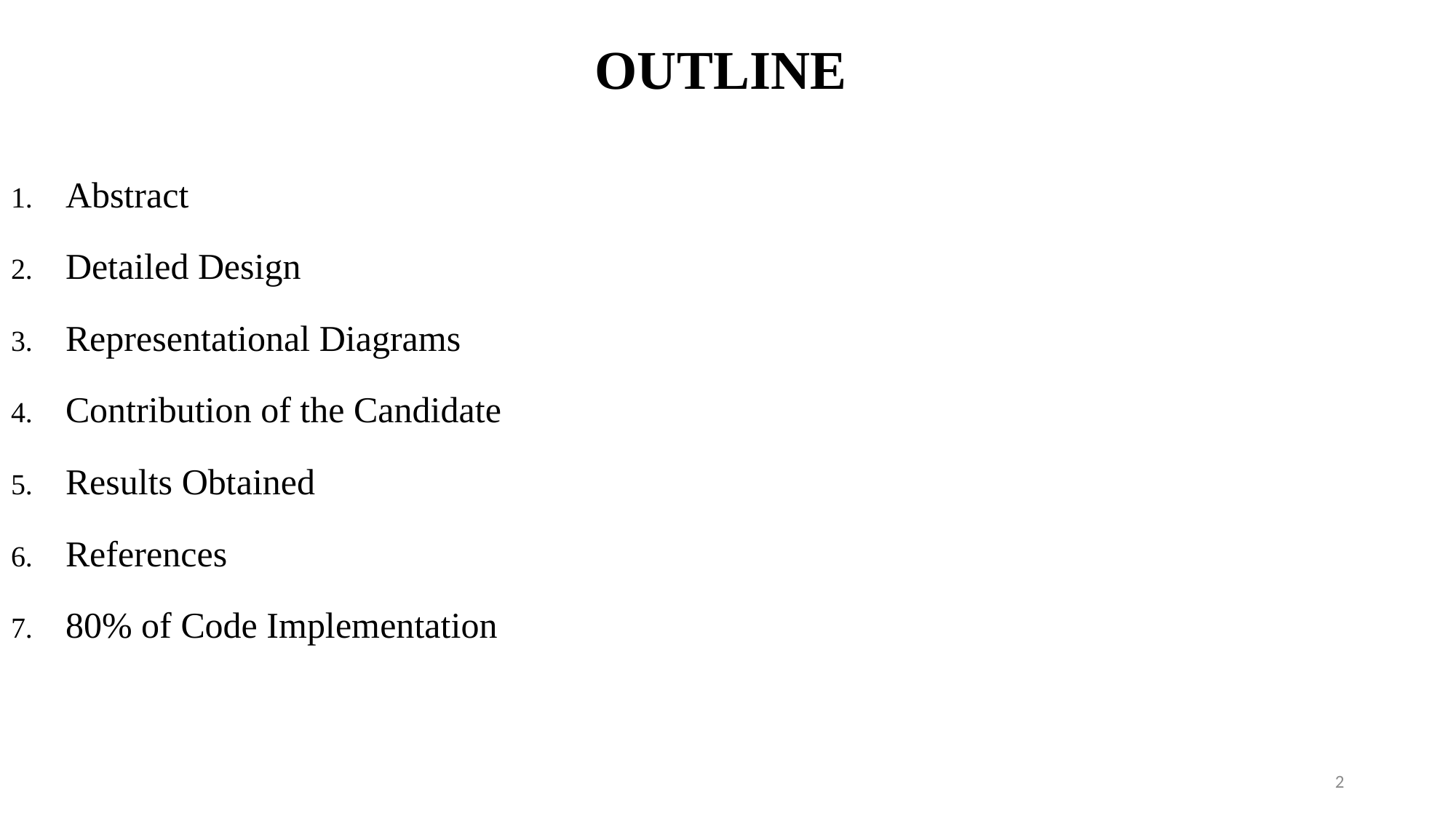

# OUTLINE
Abstract
Detailed Design
Representational Diagrams
Contribution of the Candidate
Results Obtained
References
80% of Code Implementation
2